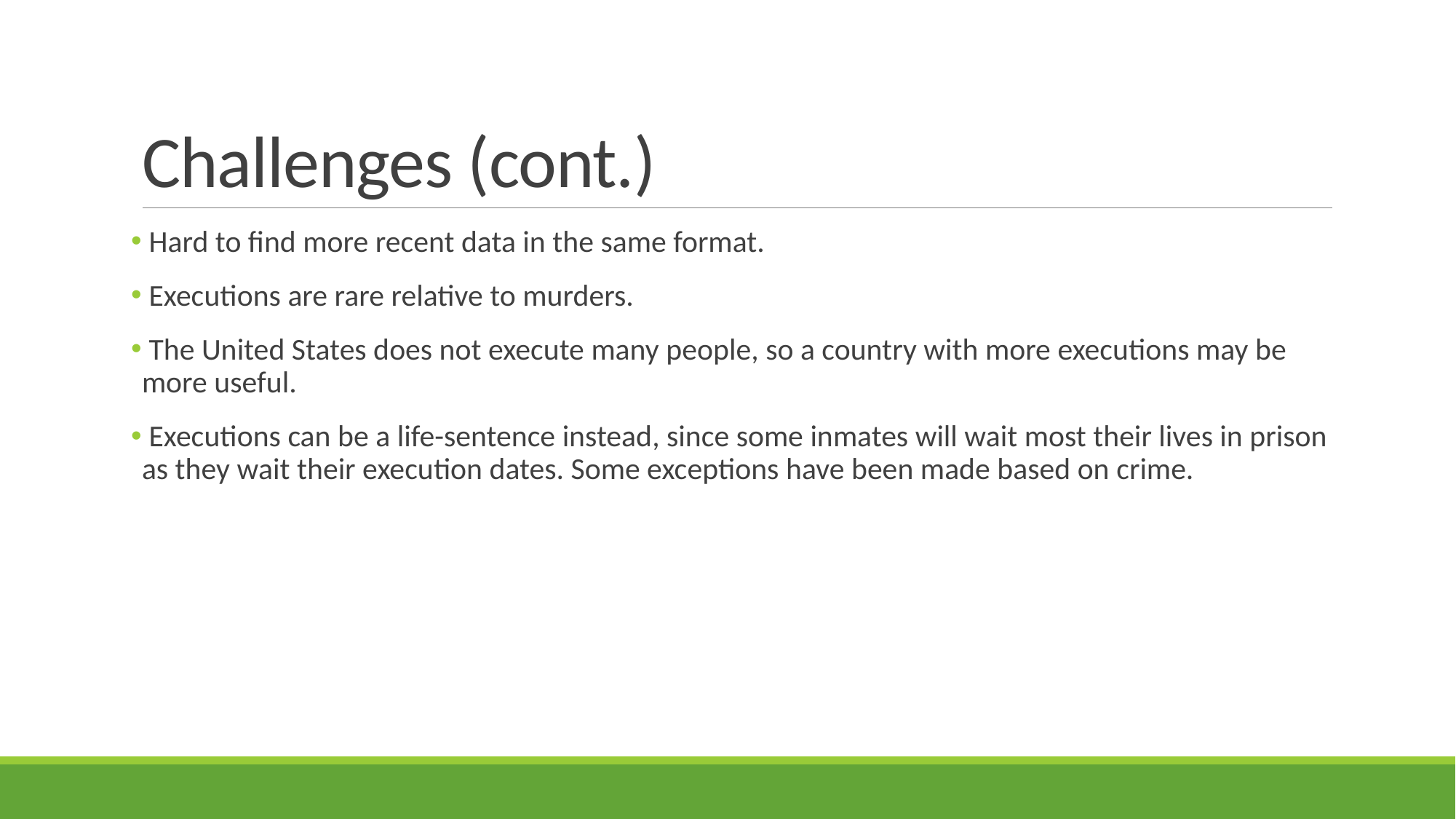

# Challenges (cont.)
 Hard to find more recent data in the same format.
 Executions are rare relative to murders.
 The United States does not execute many people, so a country with more executions may be more useful.
 Executions can be a life-sentence instead, since some inmates will wait most their lives in prison as they wait their execution dates. Some exceptions have been made based on crime.